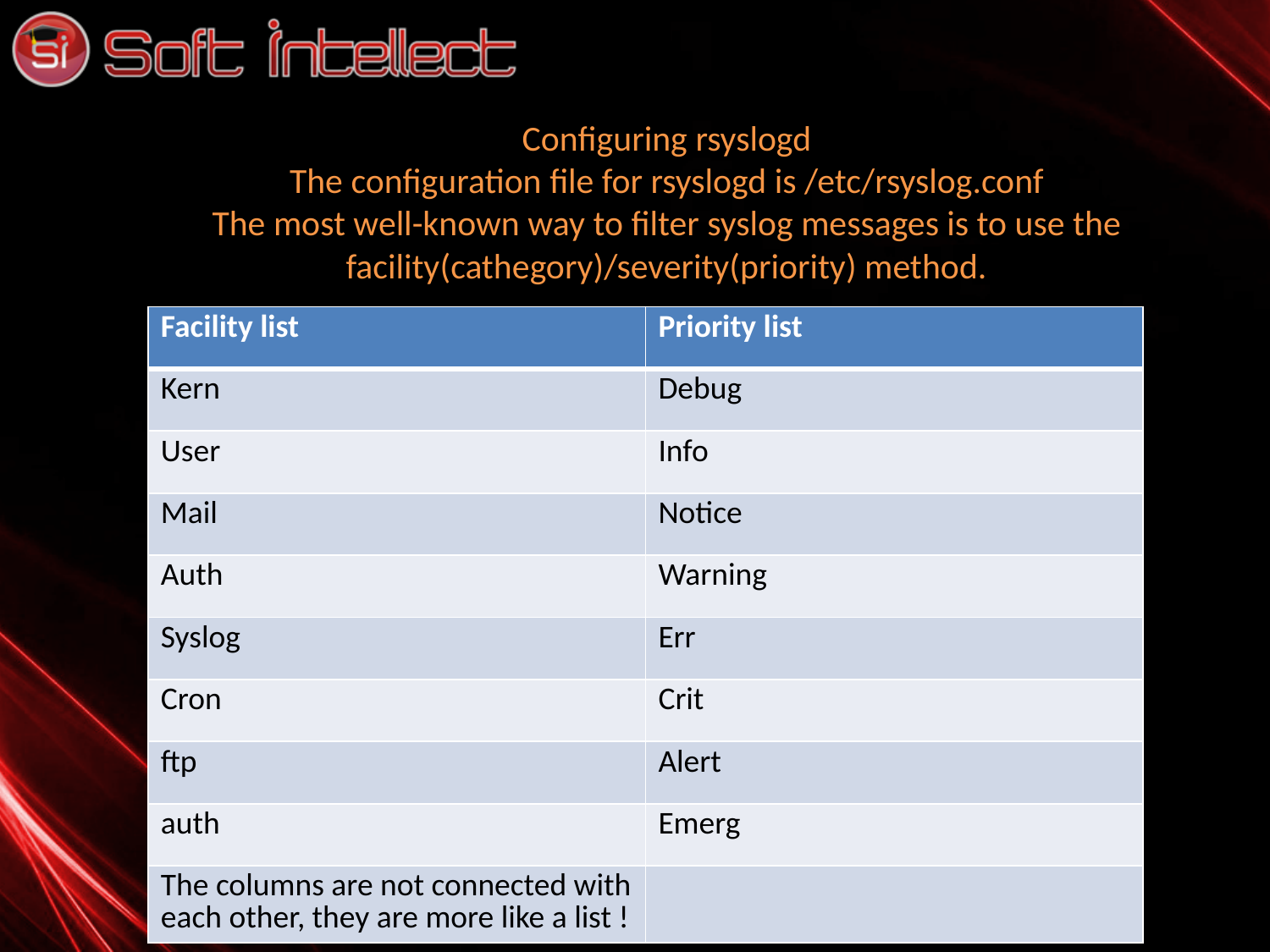

# Configuring rsyslogd The configuration file for rsyslogd is /etc/rsyslog.conf The most well-known way to filter syslog messages is to use the facility(cathegory)/severity(priority) method.
| Facility list | Priority list |
| --- | --- |
| Kern | Debug |
| User | Info |
| Mail | Notice |
| Auth | Warning |
| Syslog | Err |
| Cron | Crit |
| ftp | Alert |
| auth | Emerg |
| The columns are not connected with each other, they are more like a list ! |  |